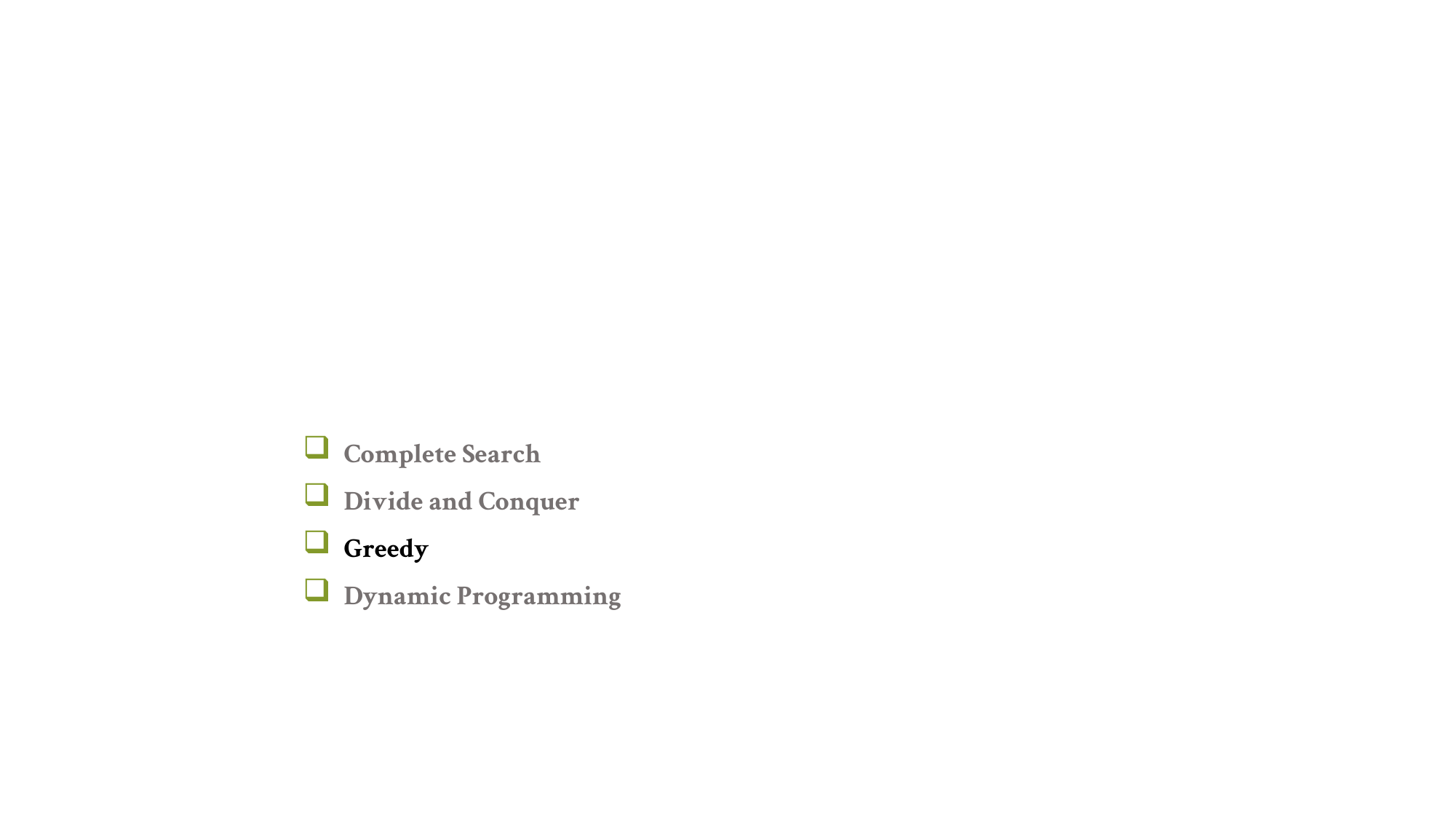

Complete Search
Divide and Conquer
Greedy
Dynamic Programming